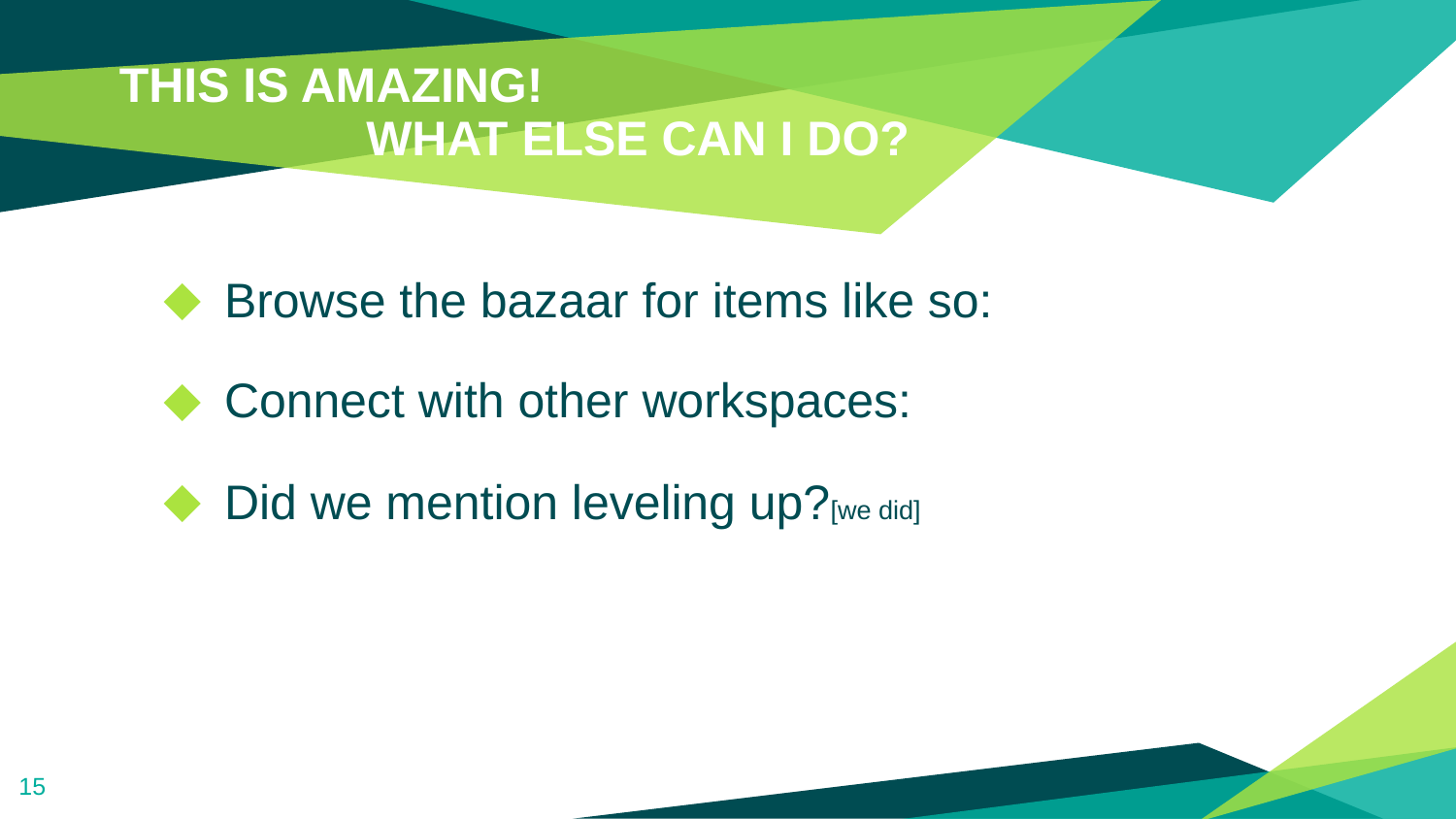

# THIS IS AMAZING!
WHAT ELSE CAN I DO?
Browse the bazaar for items like so:

Connect with other workspaces:

Did we mention leveling up?[we did]

15